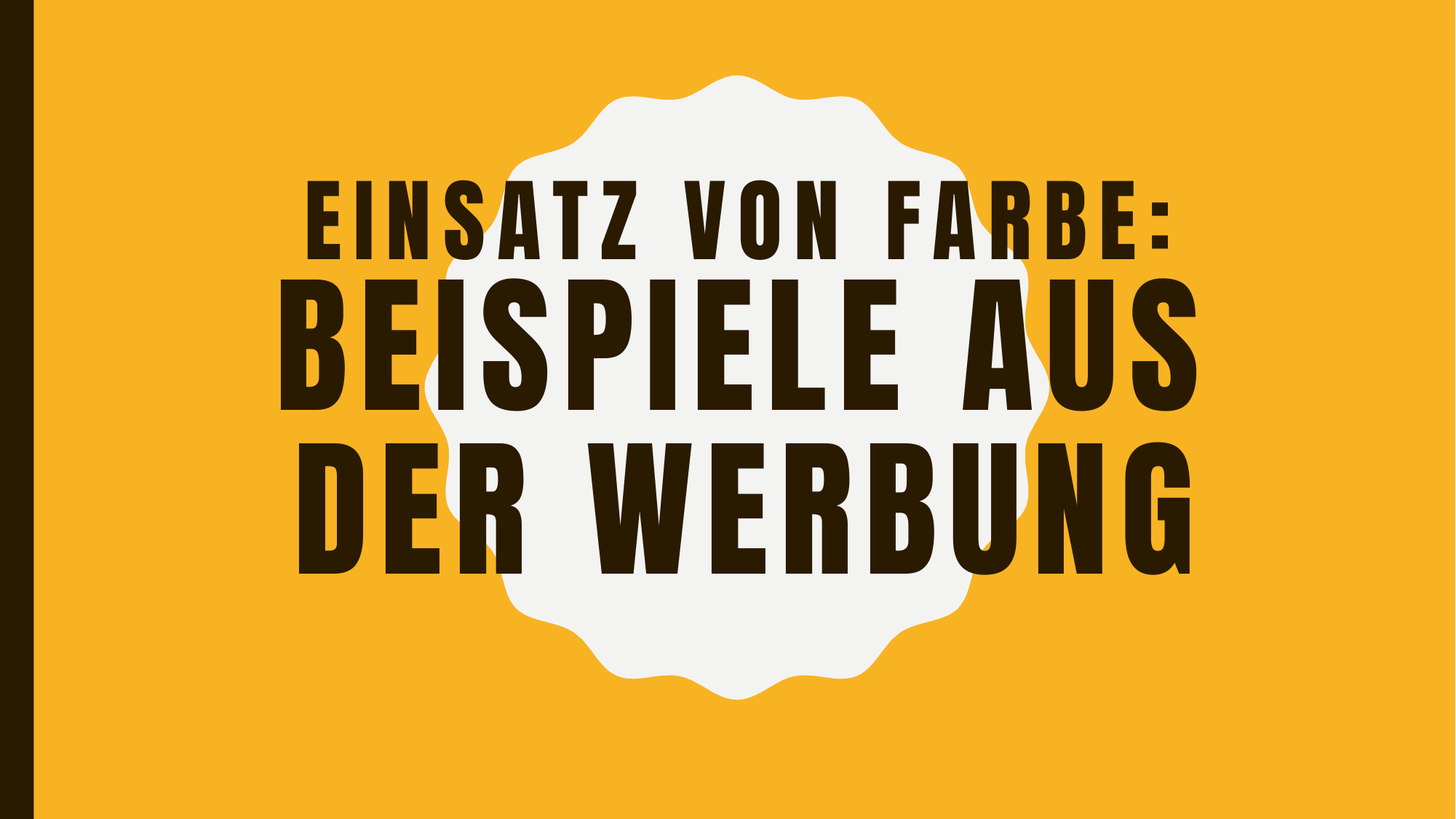

# Einsatz von Farbe: Beispiele aus der Werbung